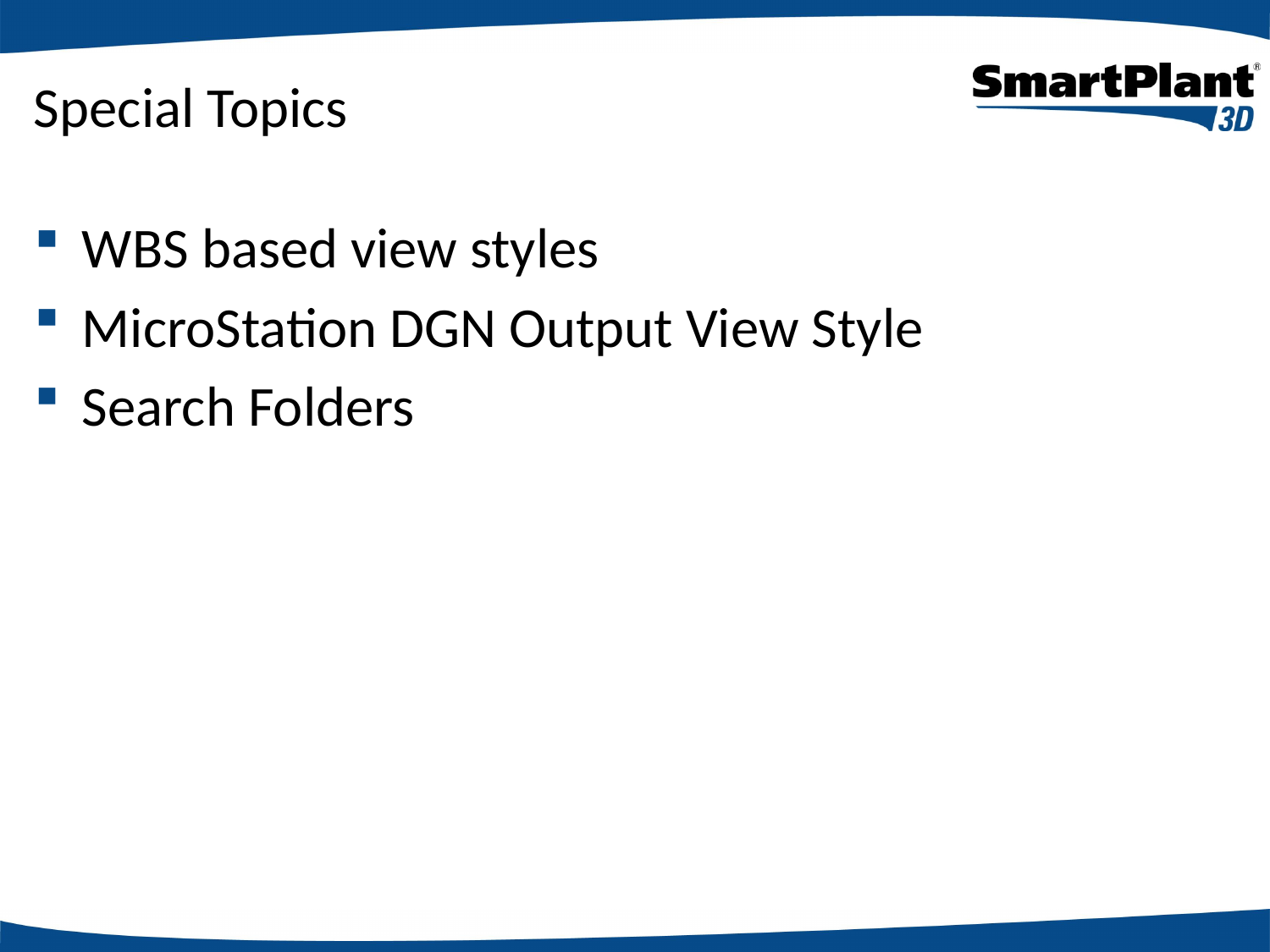

# Special Topics
WBS based view styles
MicroStation DGN Output View Style
Search Folders